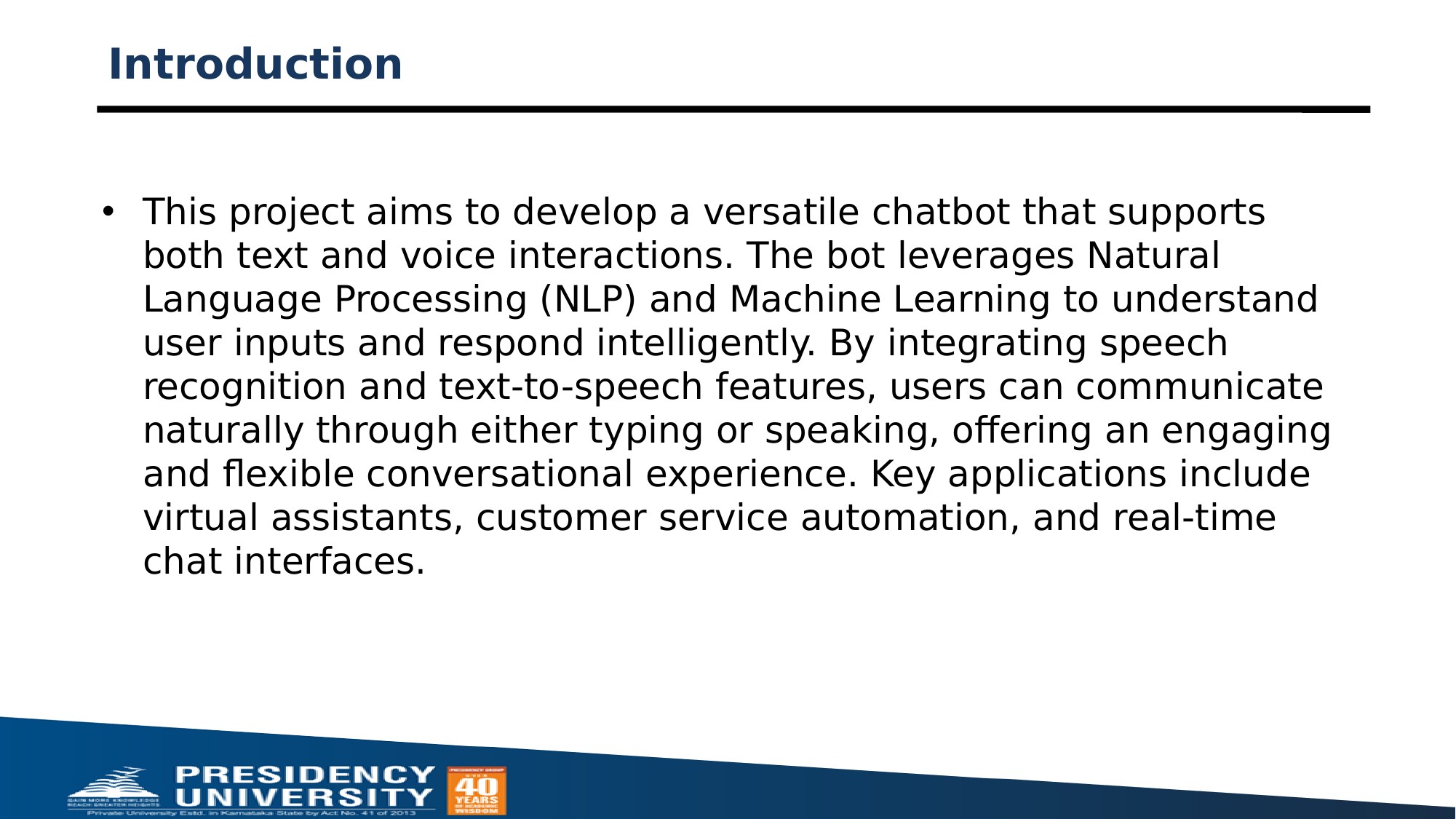

# Introduction

This project aims to develop a versatile chatbot that supports both text and voice interactions. The bot leverages Natural Language Processing (NLP) and Machine Learning to understand user inputs and respond intelligently. By integrating speech recognition and text-to-speech features, users can communicate naturally through either typing or speaking, offering an engaging and flexible conversational experience. Key applications include virtual assistants, customer service automation, and real-time chat interfaces.